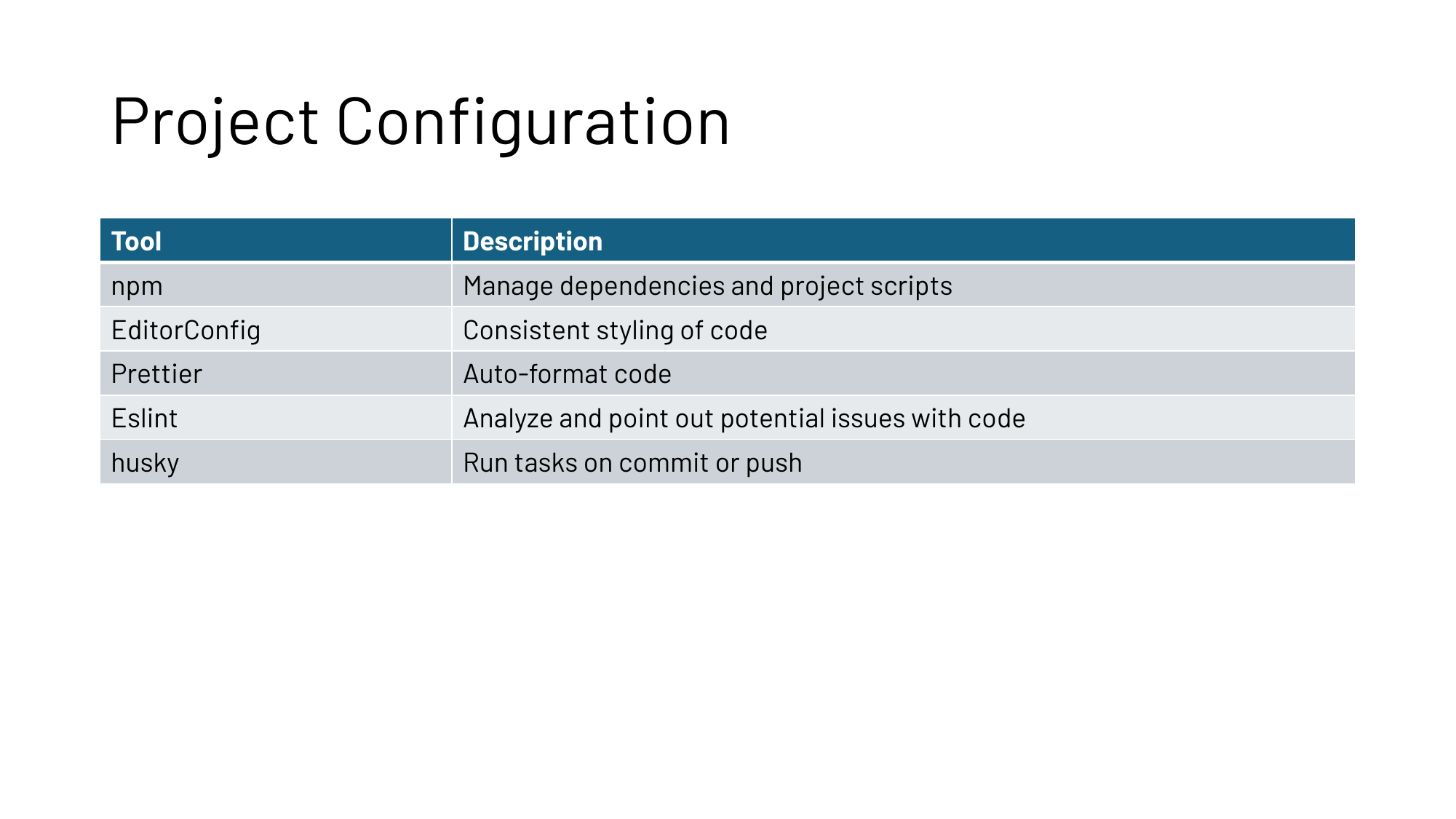

# Project Configuration
| Tool | Description |
| --- | --- |
| npm | Manage dependencies and project scripts |
| EditorConfig | Consistent styling of code |
| Prettier | Auto-format code |
| Eslint | Analyze and point out potential issues with code |
| husky | Run tasks on commit or push |